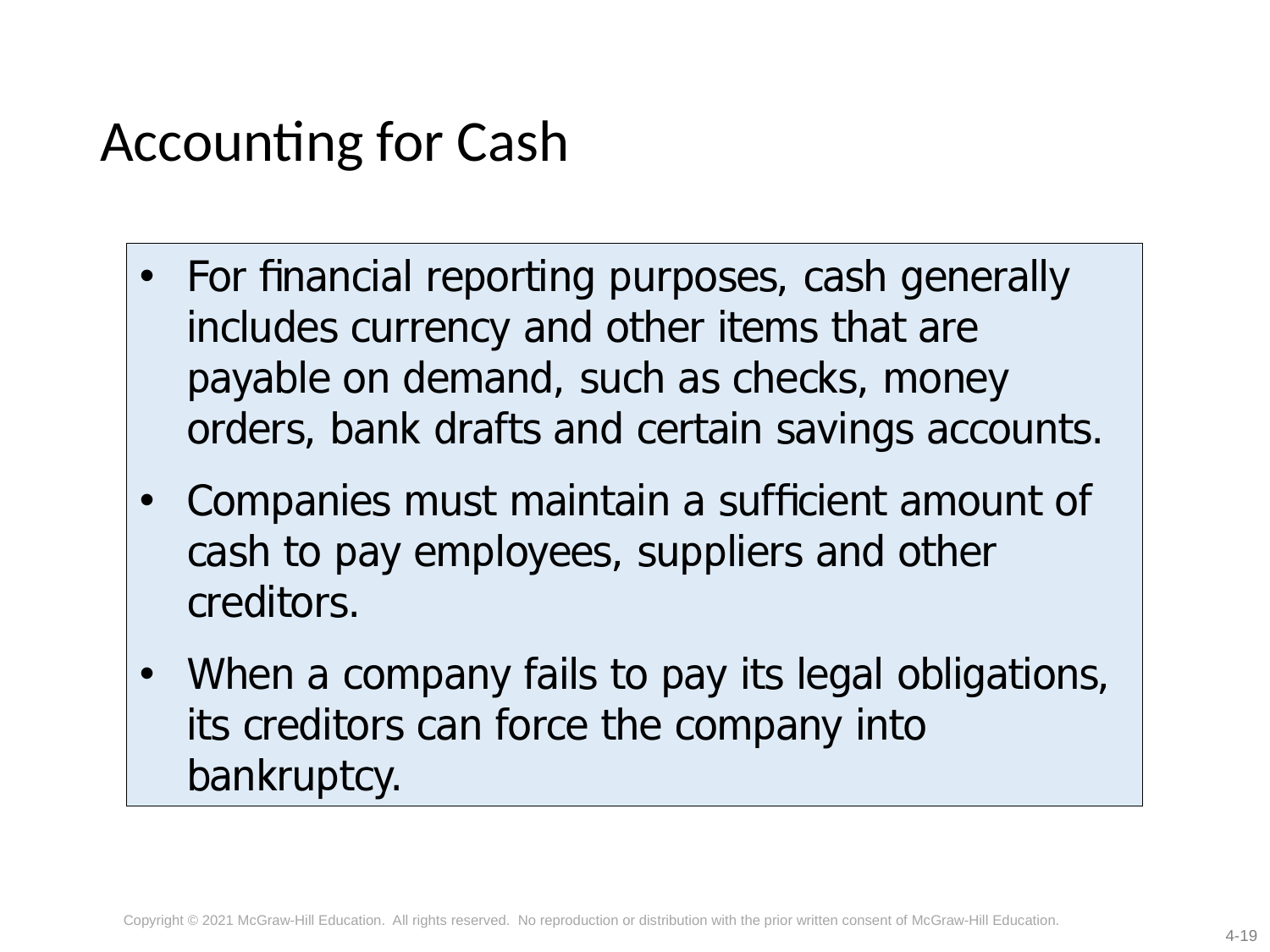

# Accounting for Cash
For financial reporting purposes, cash generally includes currency and other items that are payable on demand, such as checks, money orders, bank drafts and certain savings accounts.
Companies must maintain a sufficient amount of cash to pay employees, suppliers and other creditors.
When a company fails to pay its legal obligations, its creditors can force the company into bankruptcy.